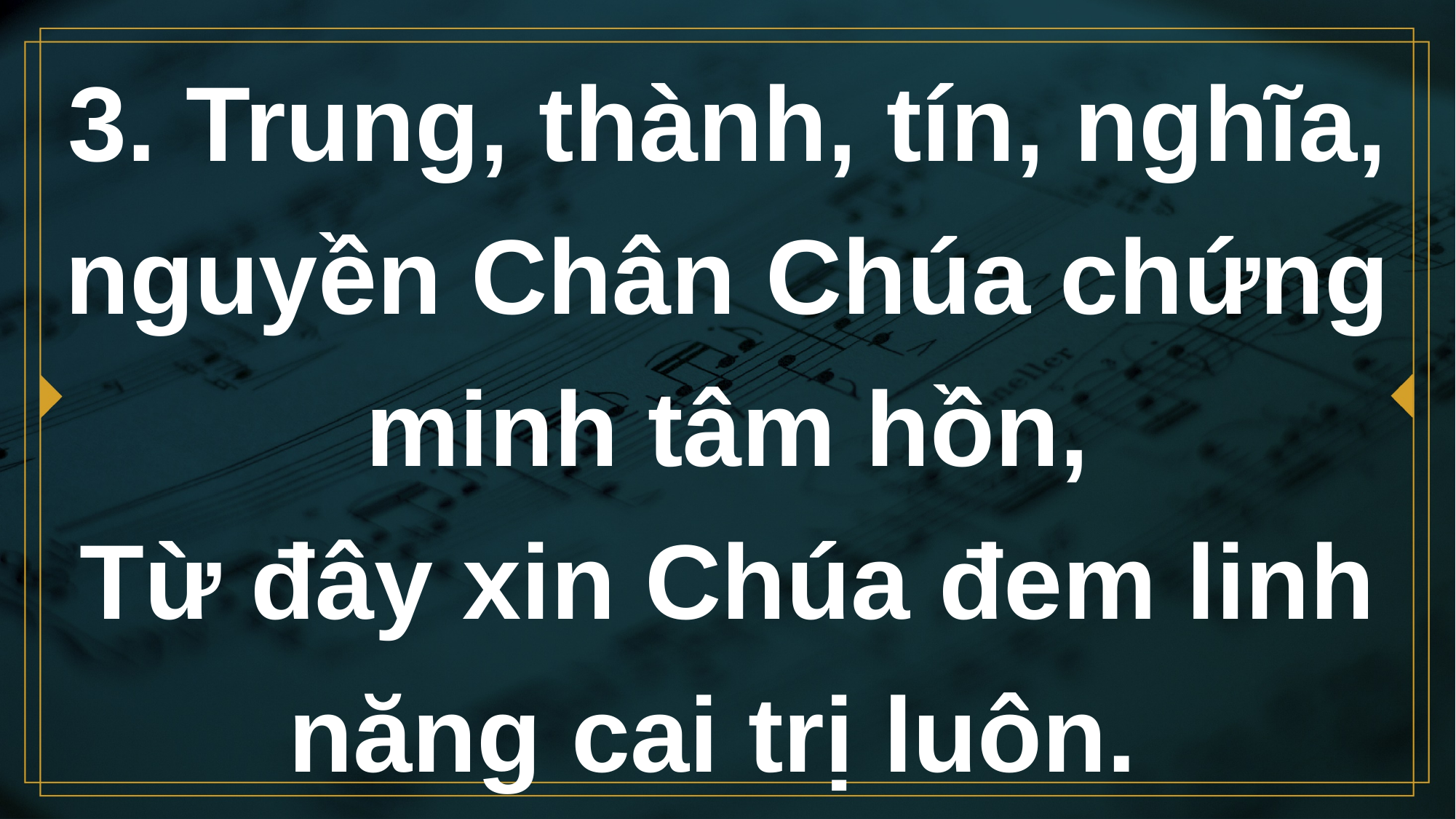

# 3. Trung, thành, tín, nghĩa, nguyền Chân Chúa chứng minh tâm hồn, Từ đây xin Chúa đem linh năng cai trị luôn.